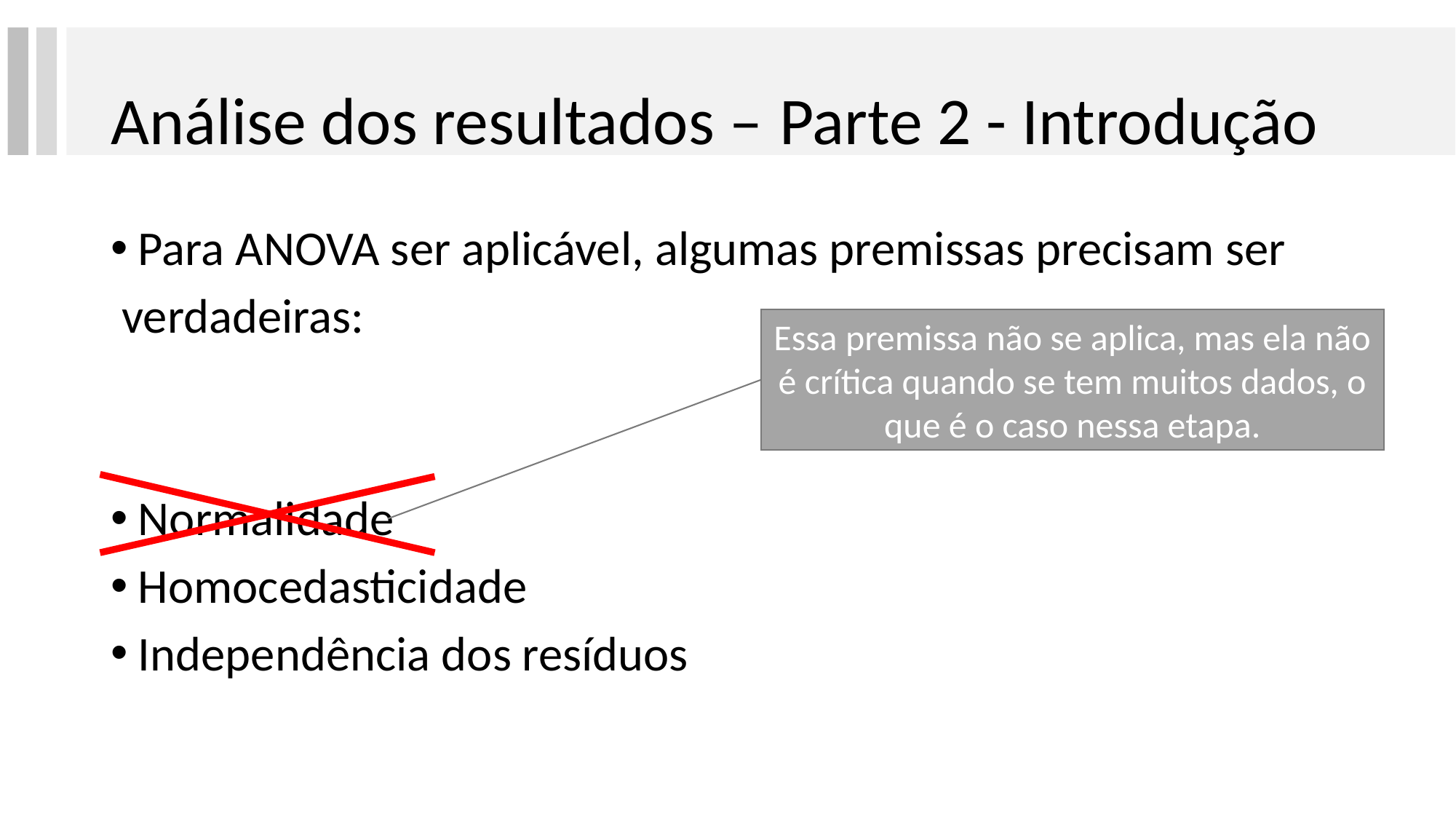

# Análise dos resultados – Parte 2 - Introdução
Para ANOVA ser aplicável, algumas premissas precisam ser
 verdadeiras:

Normalidade
Homocedasticidade
Independência dos resíduos

Essa premissa não se aplica, mas ela não é crítica quando se tem muitos dados, o que é o caso nessa etapa.